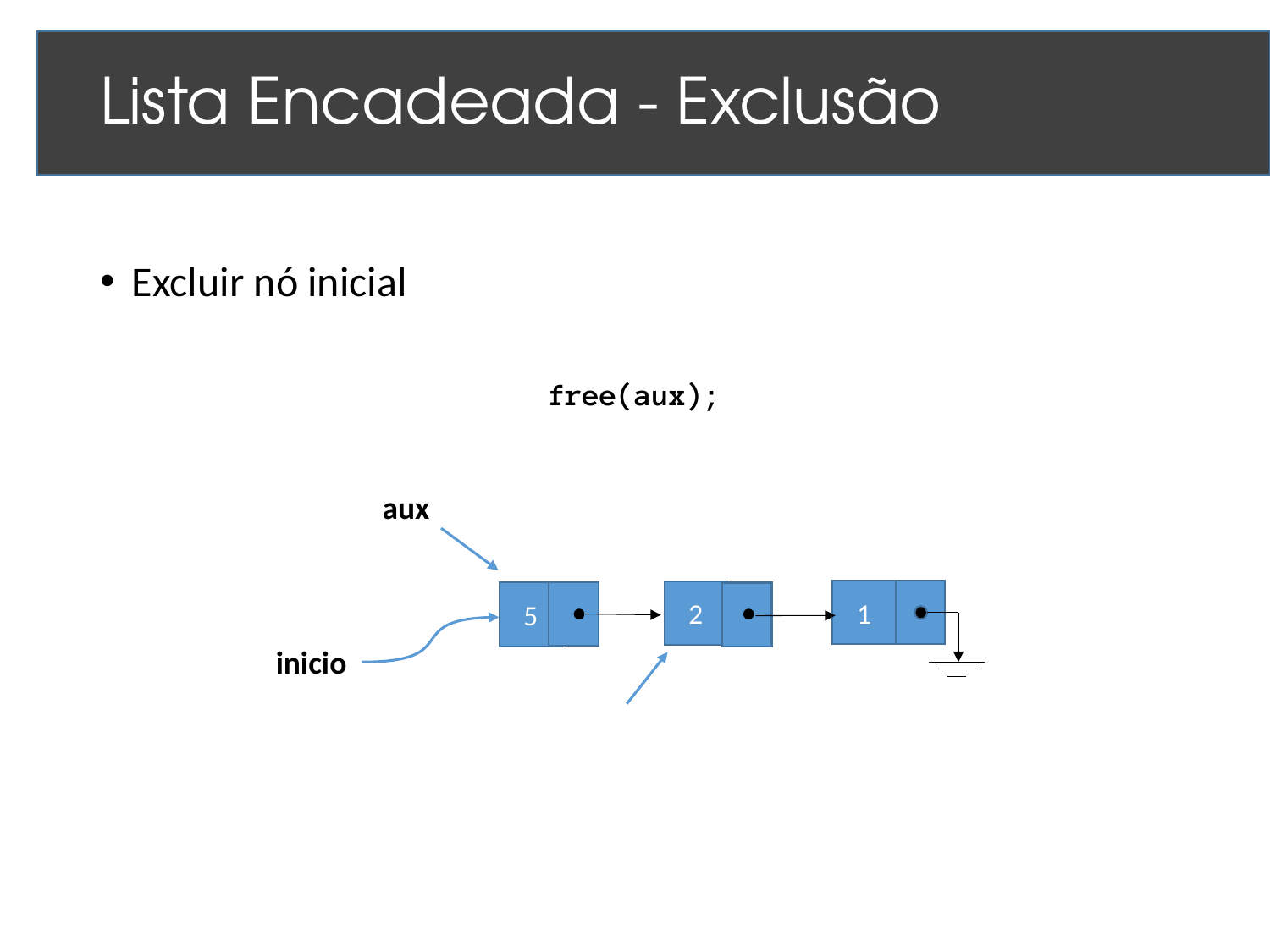

# Lista Encadeada - Exclusão

Excluir nó inicial
free(aux);
aux

1
2

5

inicio